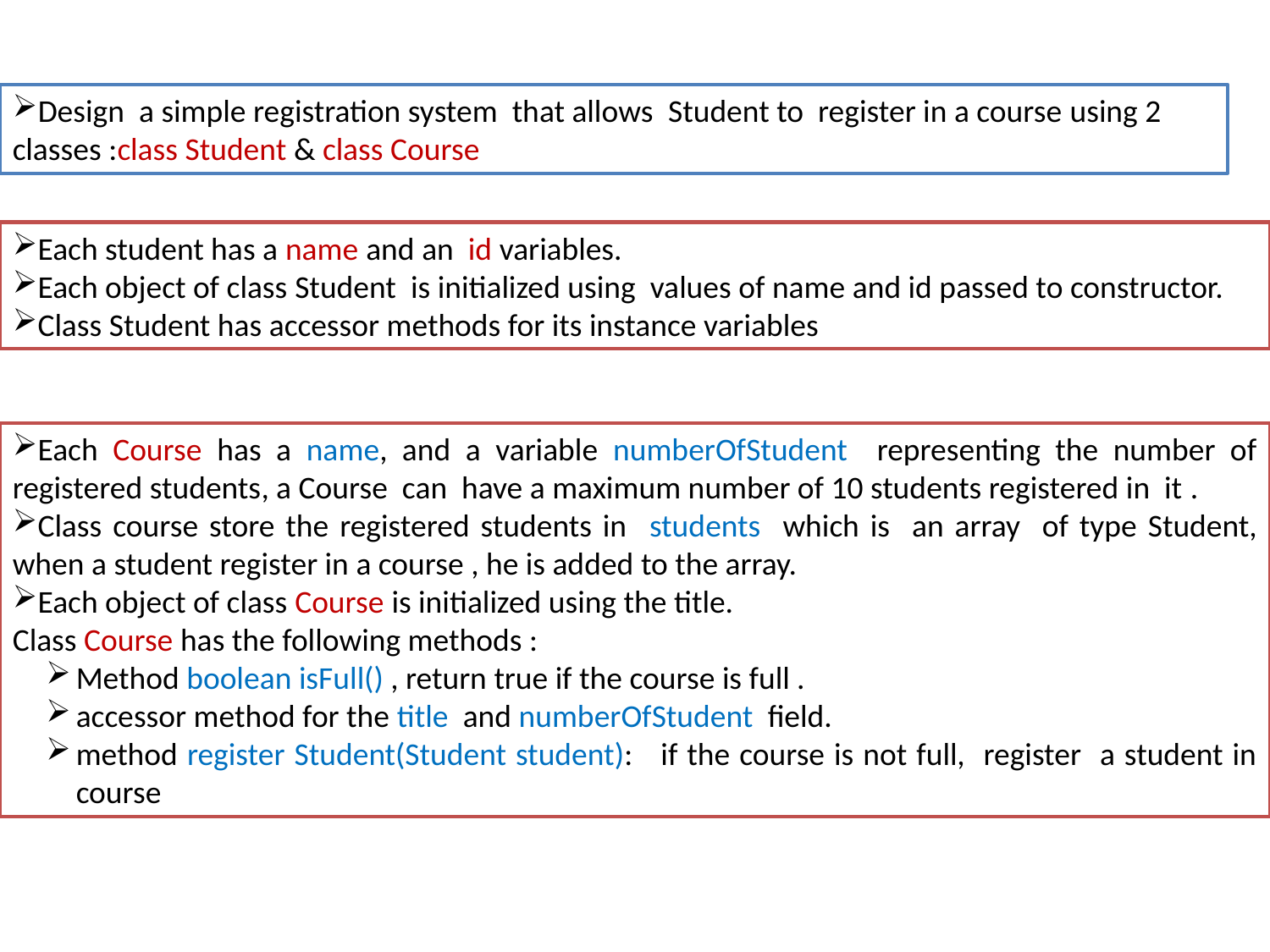

Design  a simple registration system  that allows  Student to  register in a course using 2 classes :class Student & class Course
Each student has a name and an  id variables.
Each object of class Student  is initialized using  values of name and id passed to constructor.
Class Student has accessor methods for its instance variables
Each Course has a name, and a variable numberOfStudent  representing the number of registered students, a Course  can  have a maximum number of 10 students registered in  it .
Class course store the registered students in  students  which is  an array  of type Student, when a student register in a course , he is added to the array.
Each object of class Course is initialized using the title.
Class Course has the following methods :
Method boolean isFull() , return true if the course is full .
accessor method for the title  and numberOfStudent  field.
method register Student(Student student):   if the course is not full,  register  a student in course
14